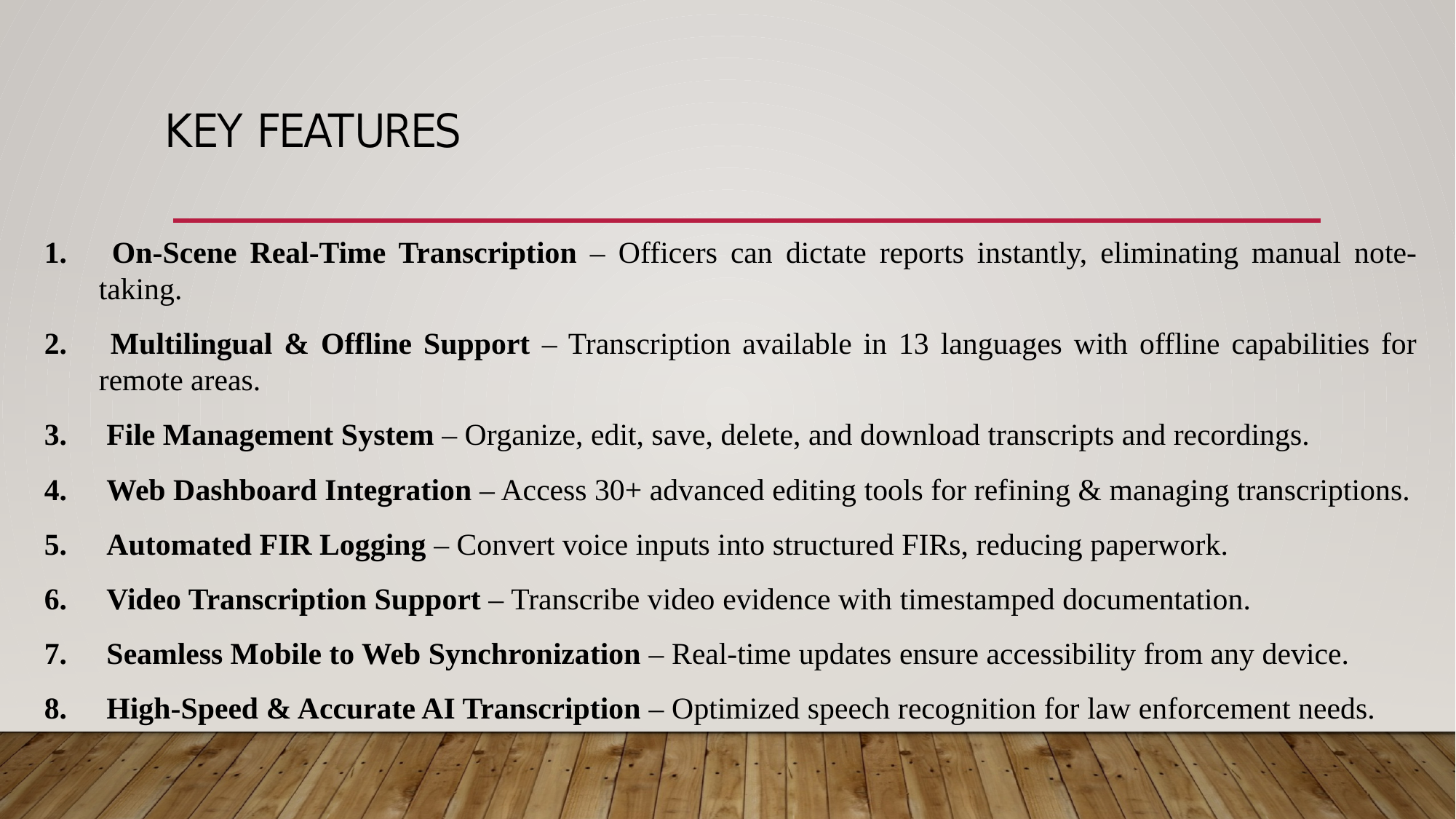

# Key features
 On-Scene Real-Time Transcription – Officers can dictate reports instantly, eliminating manual note-taking.
 Multilingual & Offline Support – Transcription available in 13 languages with offline capabilities for remote areas.
 File Management System – Organize, edit, save, delete, and download transcripts and recordings.
 Web Dashboard Integration – Access 30+ advanced editing tools for refining & managing transcriptions.
 Automated FIR Logging – Convert voice inputs into structured FIRs, reducing paperwork.
 Video Transcription Support – Transcribe video evidence with timestamped documentation.
 Seamless Mobile to Web Synchronization – Real-time updates ensure accessibility from any device.
 High-Speed & Accurate AI Transcription – Optimized speech recognition for law enforcement needs.